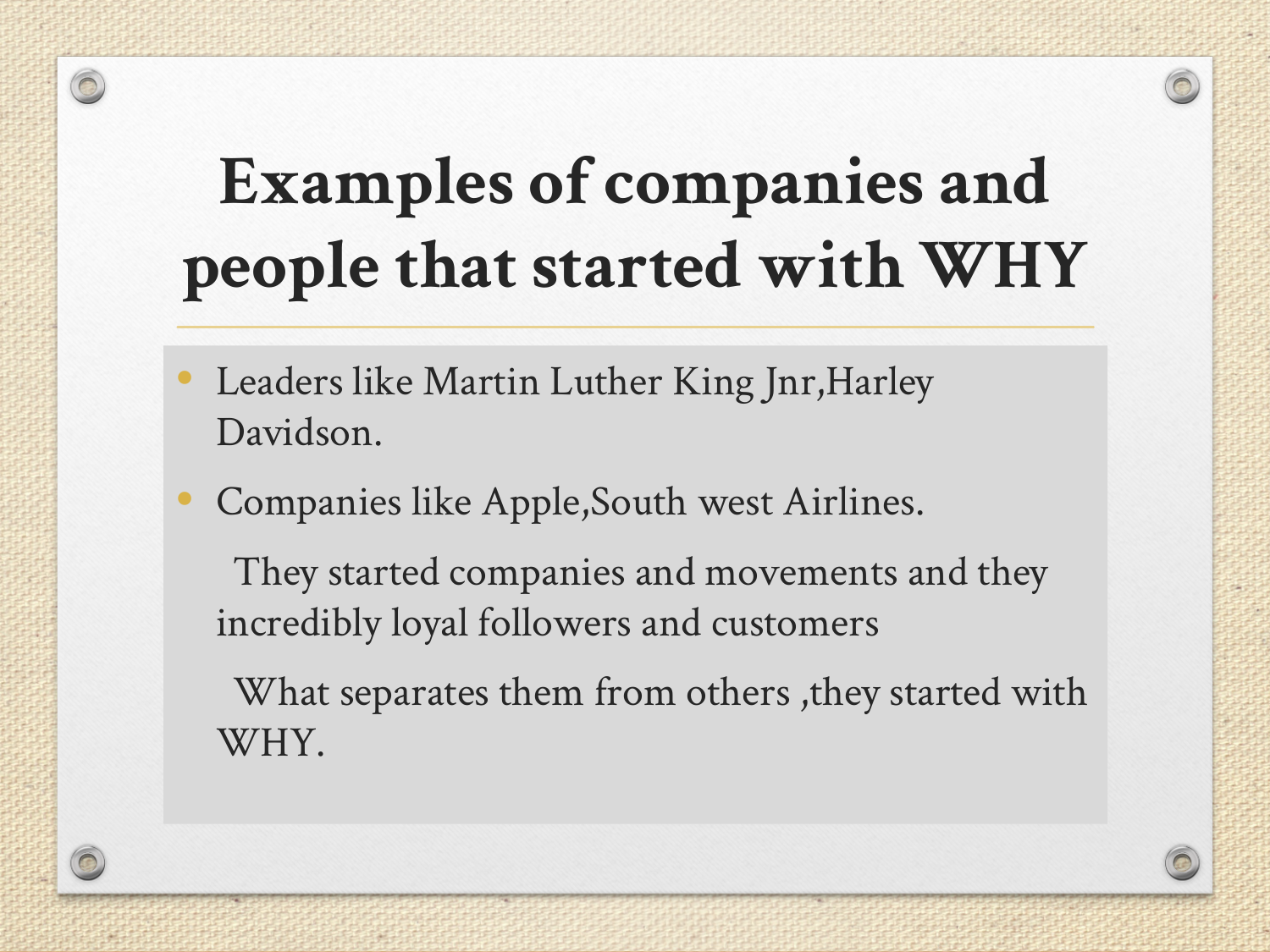

# Examples of companies and people that started with WHY
Leaders like Martin Luther King Jnr,Harley Davidson.
Companies like Apple,South west Airlines.
      They started companies and movements and they incredibly loyal followers and customers
      What separates them from others ,they started with WHY.